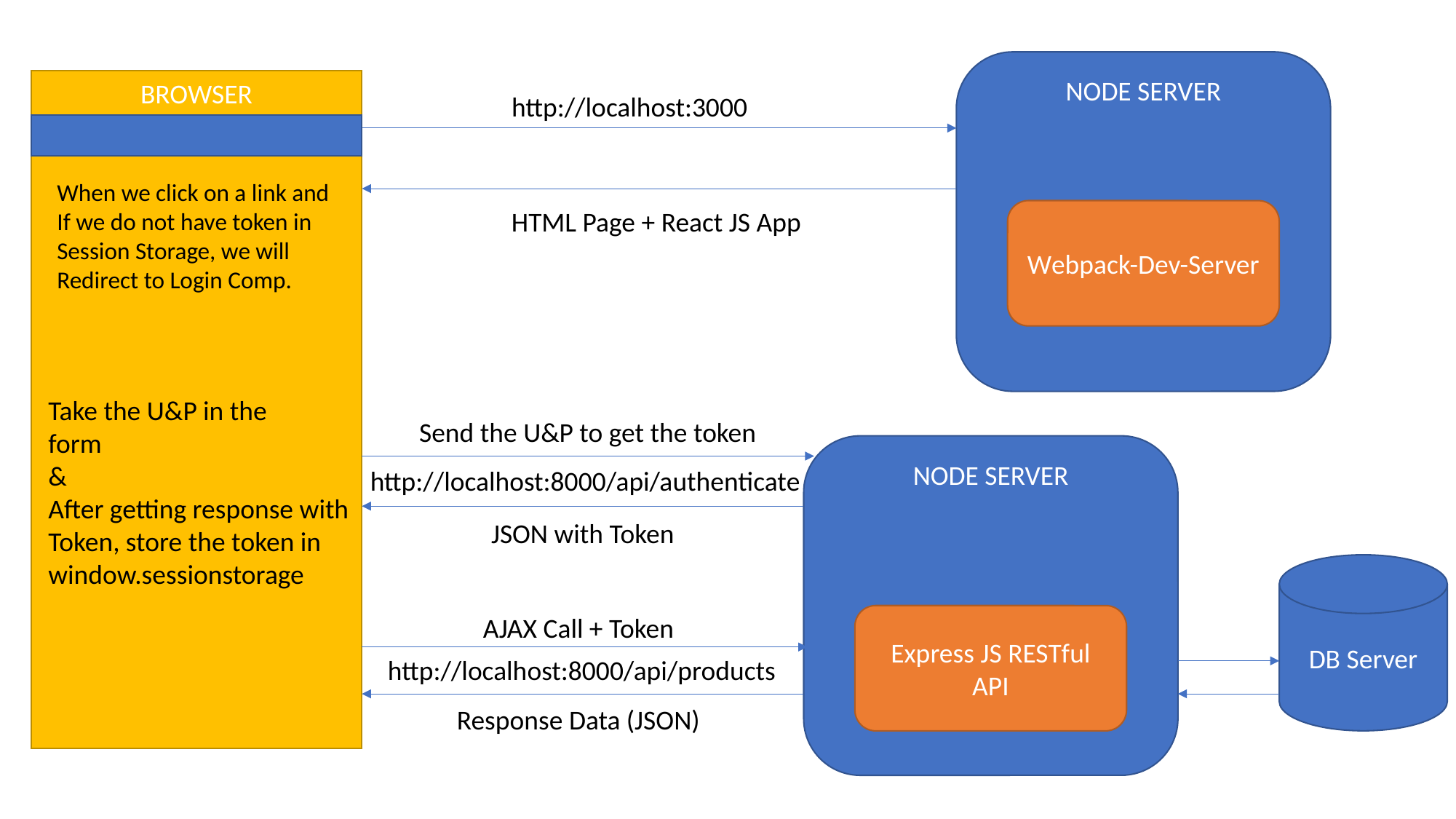

NODE SERVER
Webpack-Dev-Server
BROWSER
http://localhost:3000

When we click on a link and
If we do not have token in
Session Storage, we will
Redirect to Login Comp.
HTML Page + React JS App
Take the U&P in the
form
&
After getting response with
Token, store the token in
window.sessionstorage
Send the U&P to get the token
NODE SERVER
Express JS RESTful API
http://localhost:8000/api/authenticate
JSON with Token
DB Server
AJAX Call + Token
http://localhost:8000/api/products
Response Data (JSON)